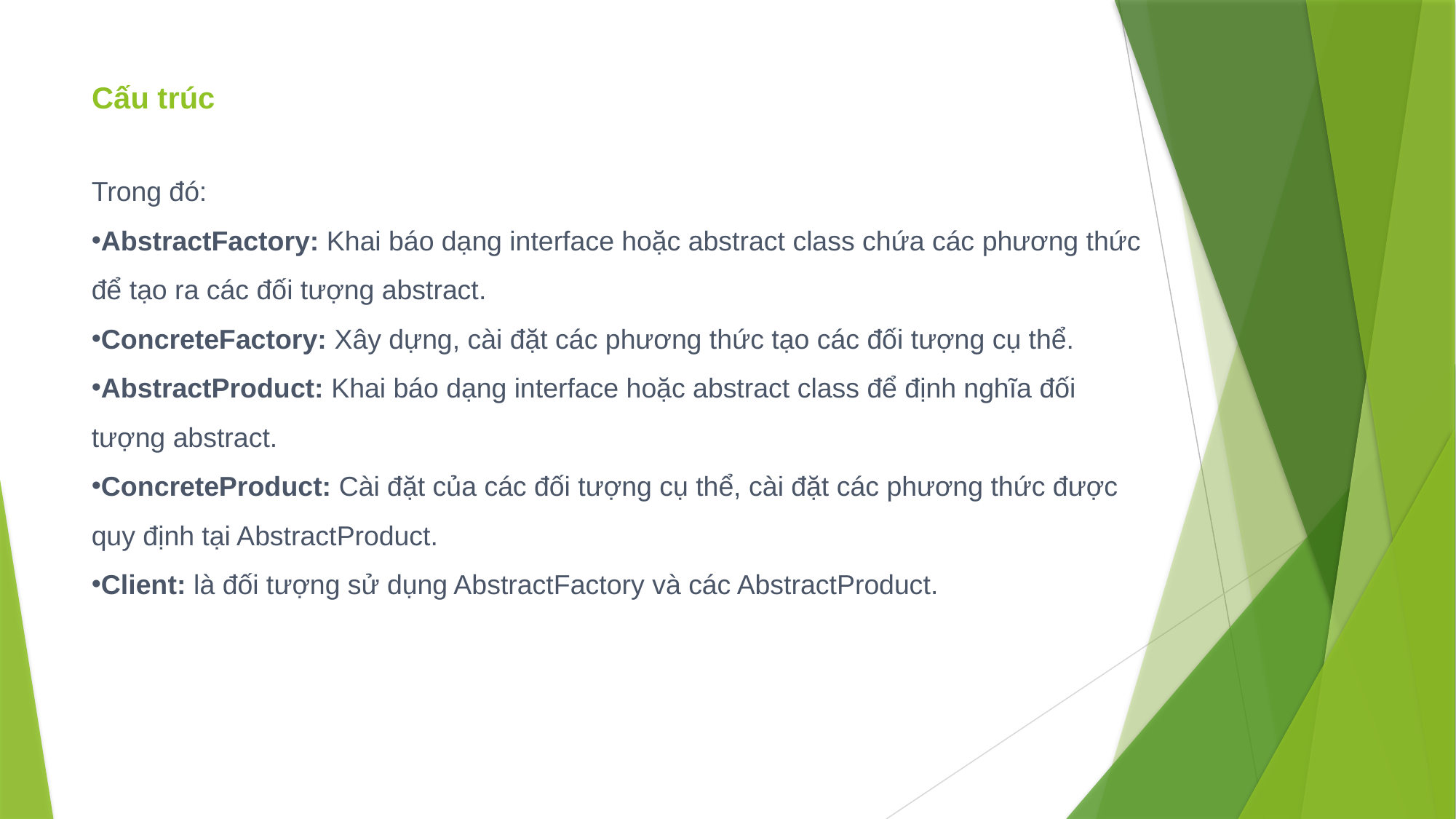

# Cấu trúc
Trong đó:
AbstractFactory: Khai báo dạng interface hoặc abstract class chứa các phương thức để tạo ra các đối tượng abstract.
ConcreteFactory: Xây dựng, cài đặt các phương thức tạo các đối tượng cụ thể.
AbstractProduct: Khai báo dạng interface hoặc abstract class để định nghĩa đối tượng abstract.
ConcreteProduct: Cài đặt của các đối tượng cụ thể, cài đặt các phương thức được quy định tại AbstractProduct.
Client: là đối tượng sử dụng AbstractFactory và các AbstractProduct.